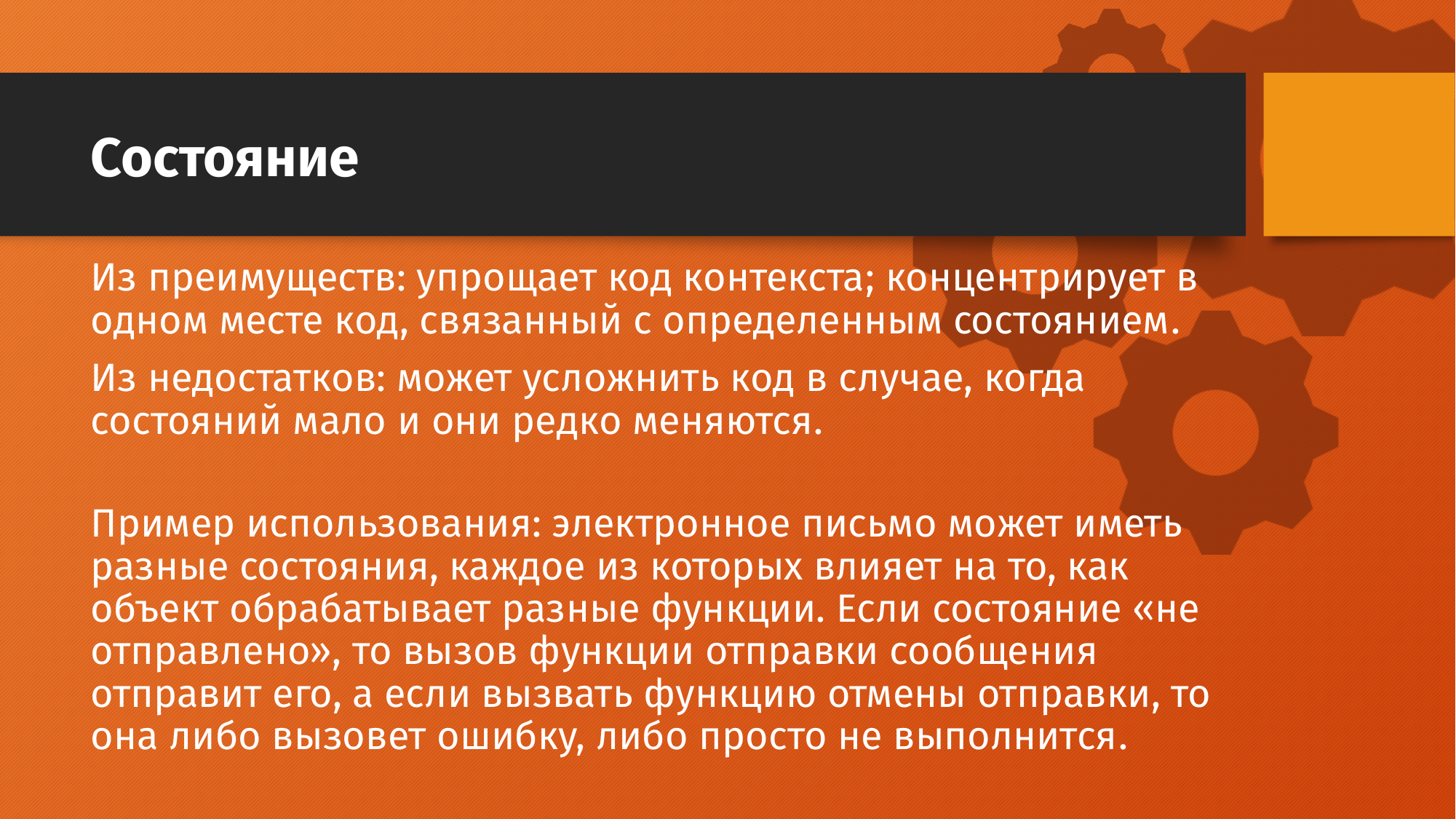

# Состояние
Из преимуществ: упрощает код контекста; концентрирует в одном месте код, связанный с определенным состоянием.
Из недостатков: может усложнить код в случае, когда состояний мало и они редко меняются.
Пример использования: электронное письмо может иметь разные состояния, каждое из которых влияет на то, как объект обрабатывает разные функции. Если состояние «не отправлено», то вызов функции отправки сообщения отправит его, а если вызвать функцию отмены отправки, то она либо вызовет ошибку, либо просто не выполнится.